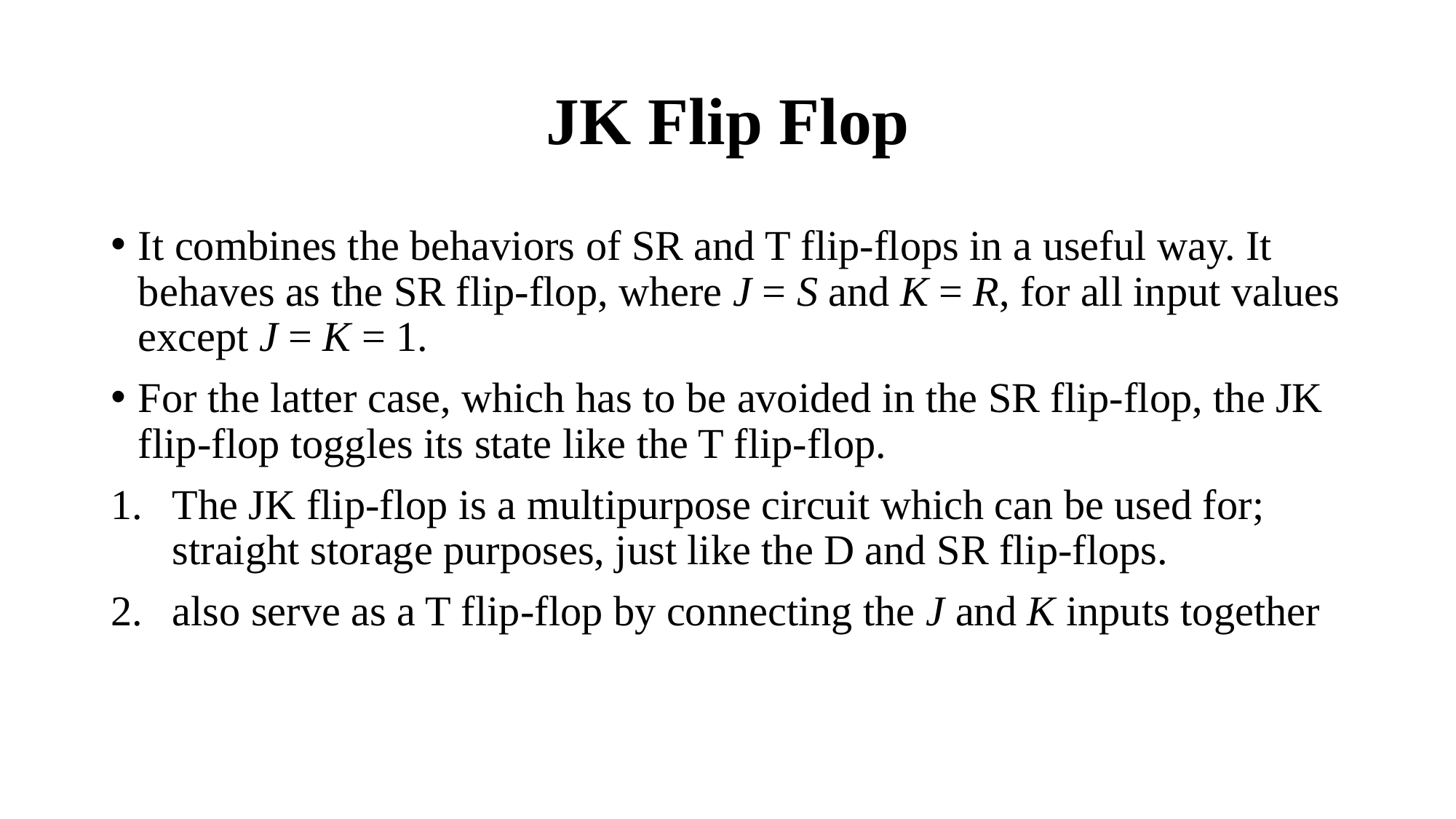

# JK Flip Flop
It combines the behaviors of SR and T flip-flops in a useful way. It behaves as the SR flip-flop, where J = S and K = R, for all input values except J = K = 1.
For the latter case, which has to be avoided in the SR flip-flop, the JK flip-flop toggles its state like the T flip-flop.
The JK flip-flop is a multipurpose circuit which can be used for; straight storage purposes, just like the D and SR flip-flops.
also serve as a T flip-flop by connecting the J and K inputs together